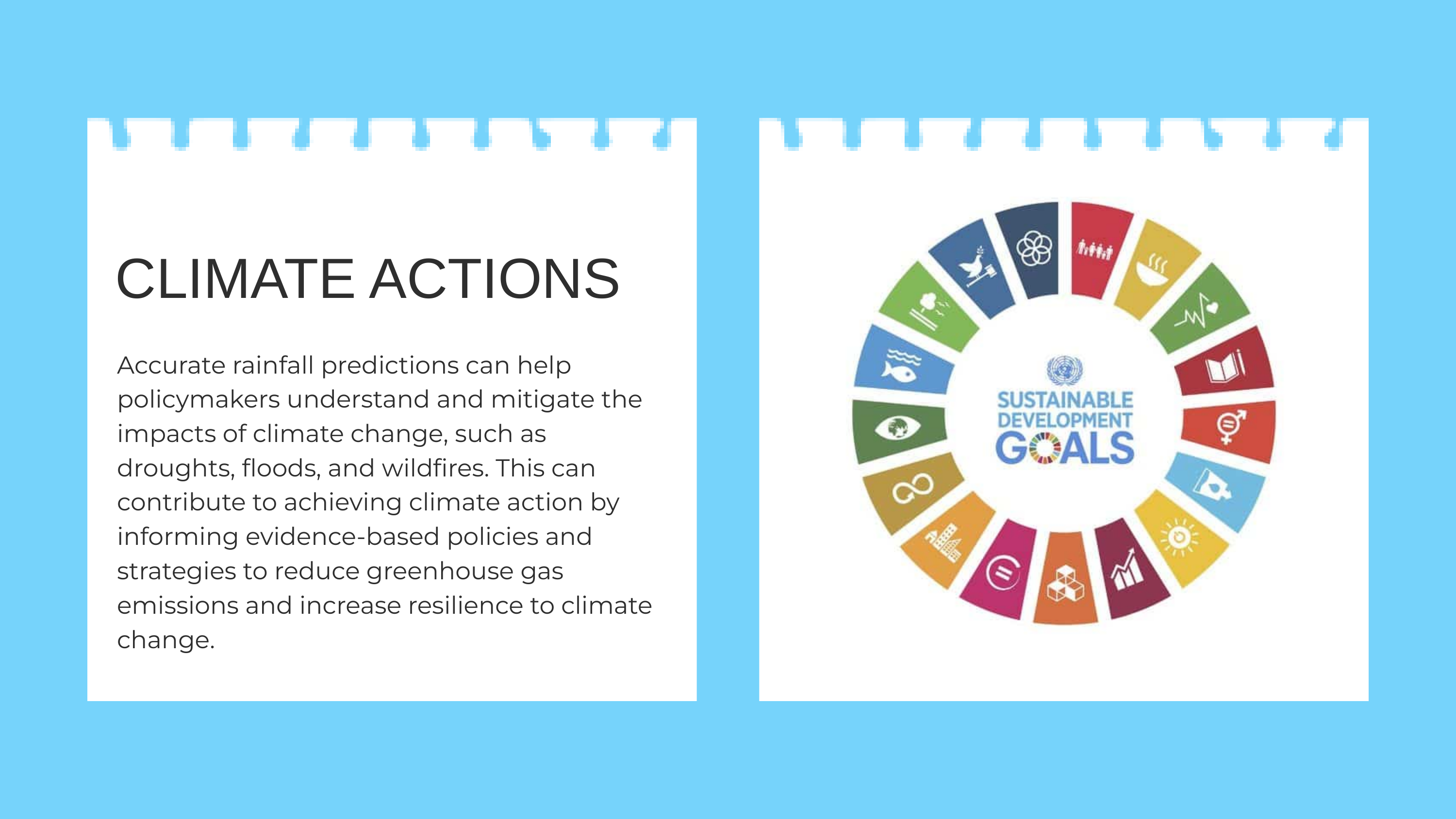

CLIMATE ACTIONS
Accurate rainfall predictions can help policymakers understand and mitigate the impacts of climate change, such as droughts, floods, and wildfires. This can contribute to achieving climate action by informing evidence-based policies and strategies to reduce greenhouse gas emissions and increase resilience to climate change.